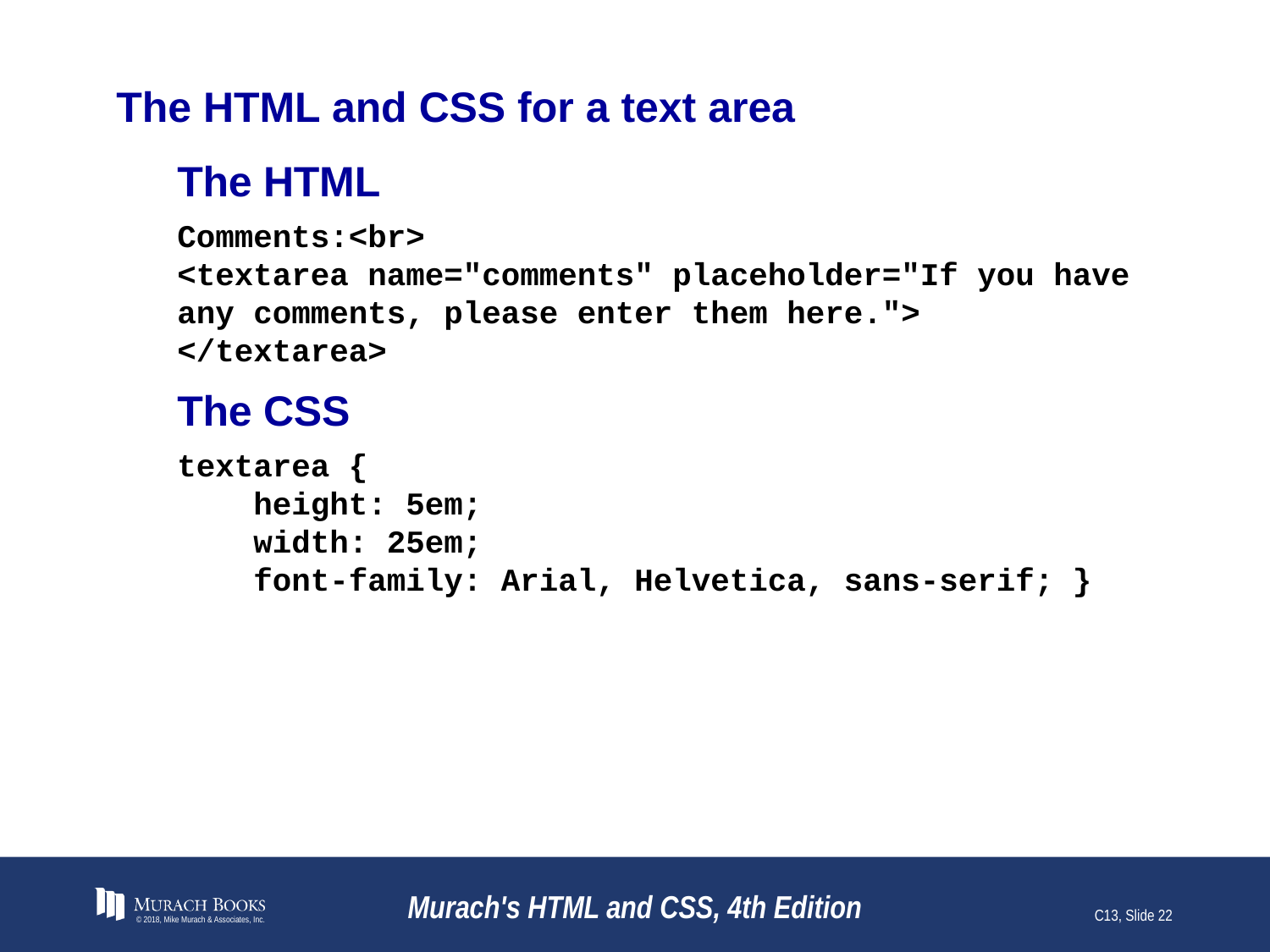

# The HTML and CSS for a text area
The HTML
Comments:<br>
<textarea name="comments" placeholder="If you have any comments, please enter them here.">
</textarea>
The CSS
textarea {
    height: 5em;
    width: 25em;
    font-family: Arial, Helvetica, sans-serif; }

© 2018, Mike Murach & Associates, Inc.
Murach's HTML and CSS, 4th Edition

C13, Slide 22